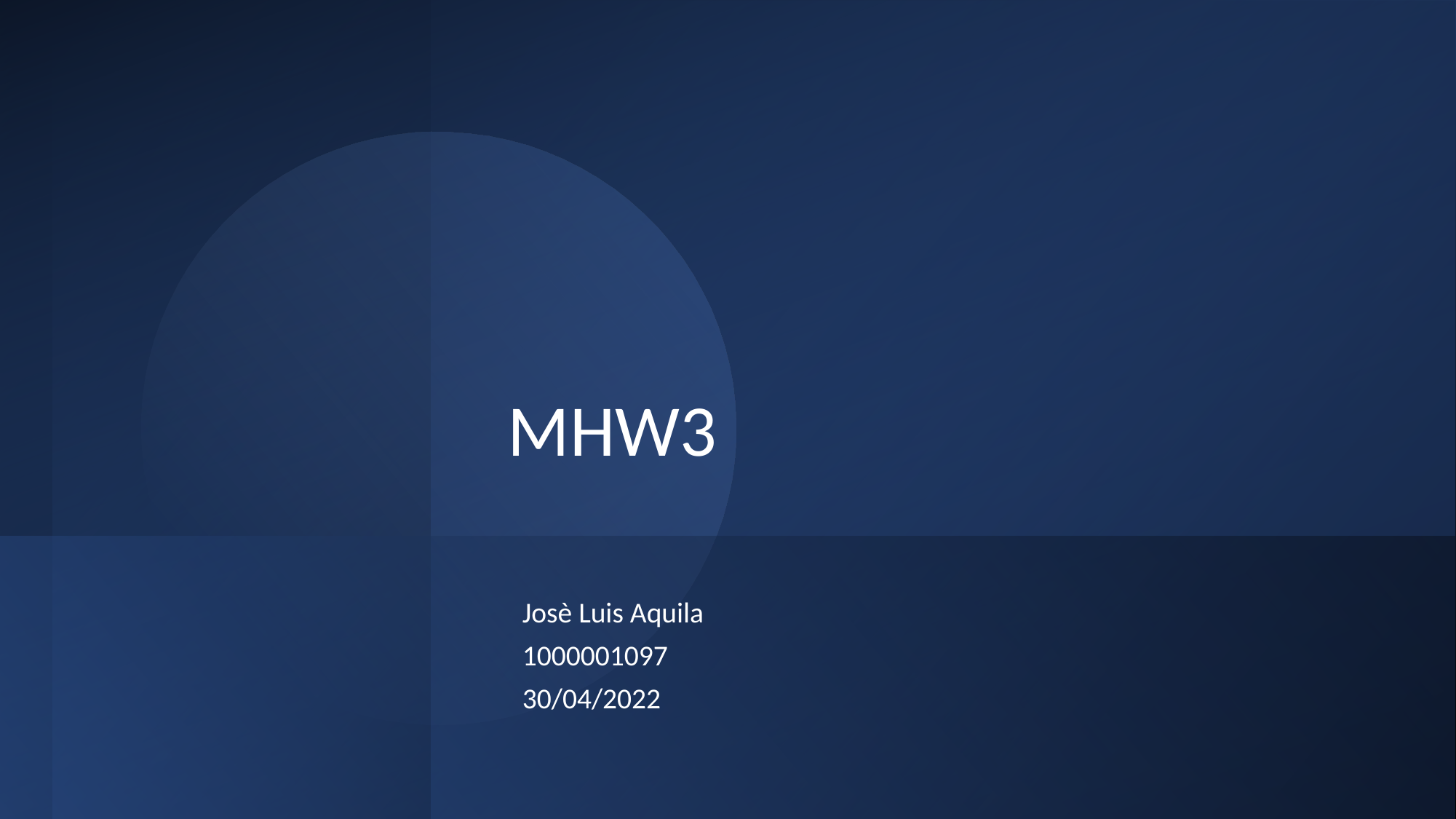

# MHW3

Josè Luis Aquila
1000001097
30/04/2022